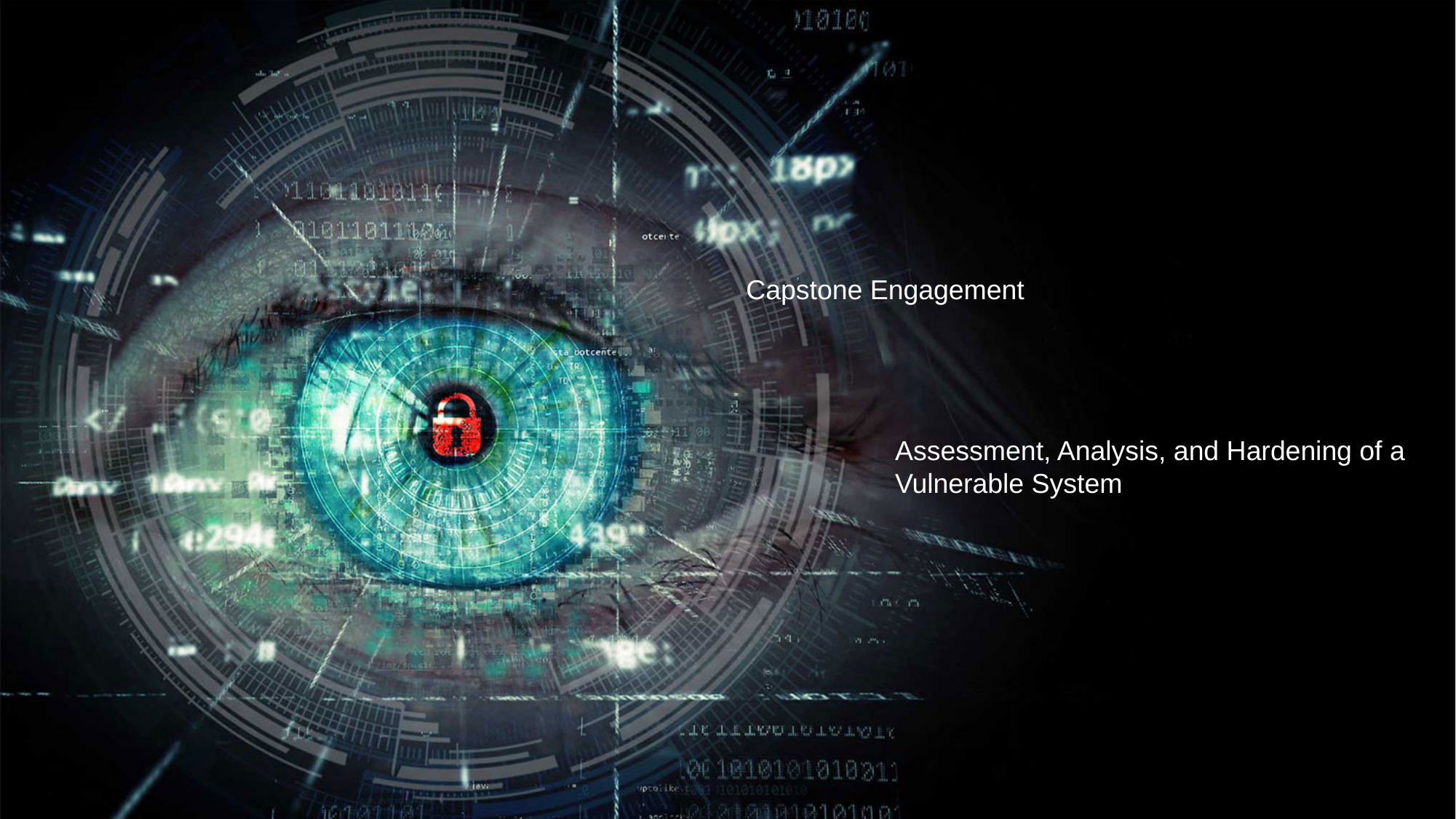

Capstone Engagement
Assessment, Analysis, and Hardening of a Vulnerable System